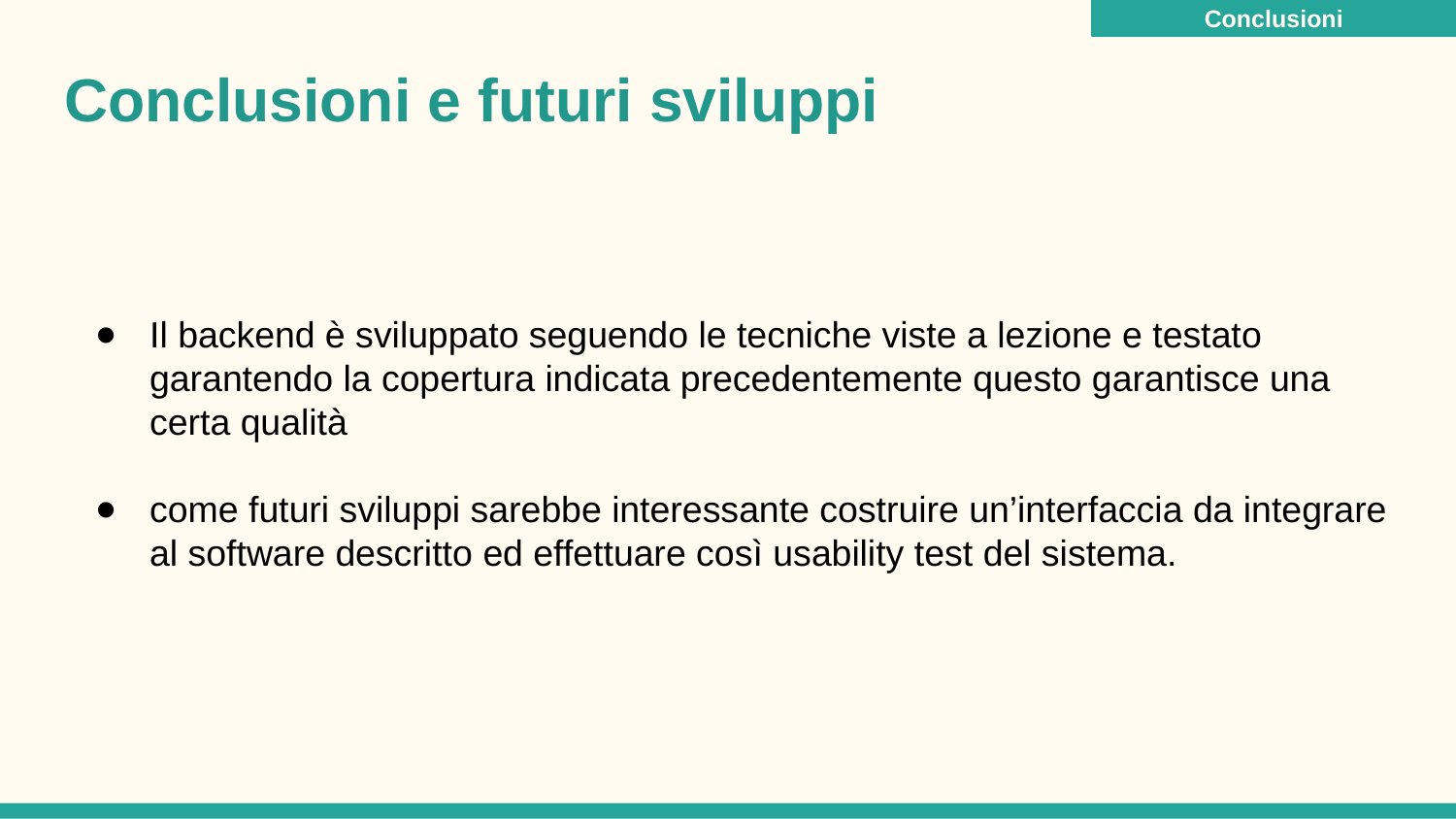

Conclusioni
Conclusioni e futuri sviluppi
# Il backend è sviluppato seguendo le tecniche viste a lezione e testato garantendo la copertura indicata precedentemente questo garantisce una certa qualità

come futuri sviluppi sarebbe interessante costruire un’interfaccia da integrare al software descritto ed effettuare così usability test del sistema.